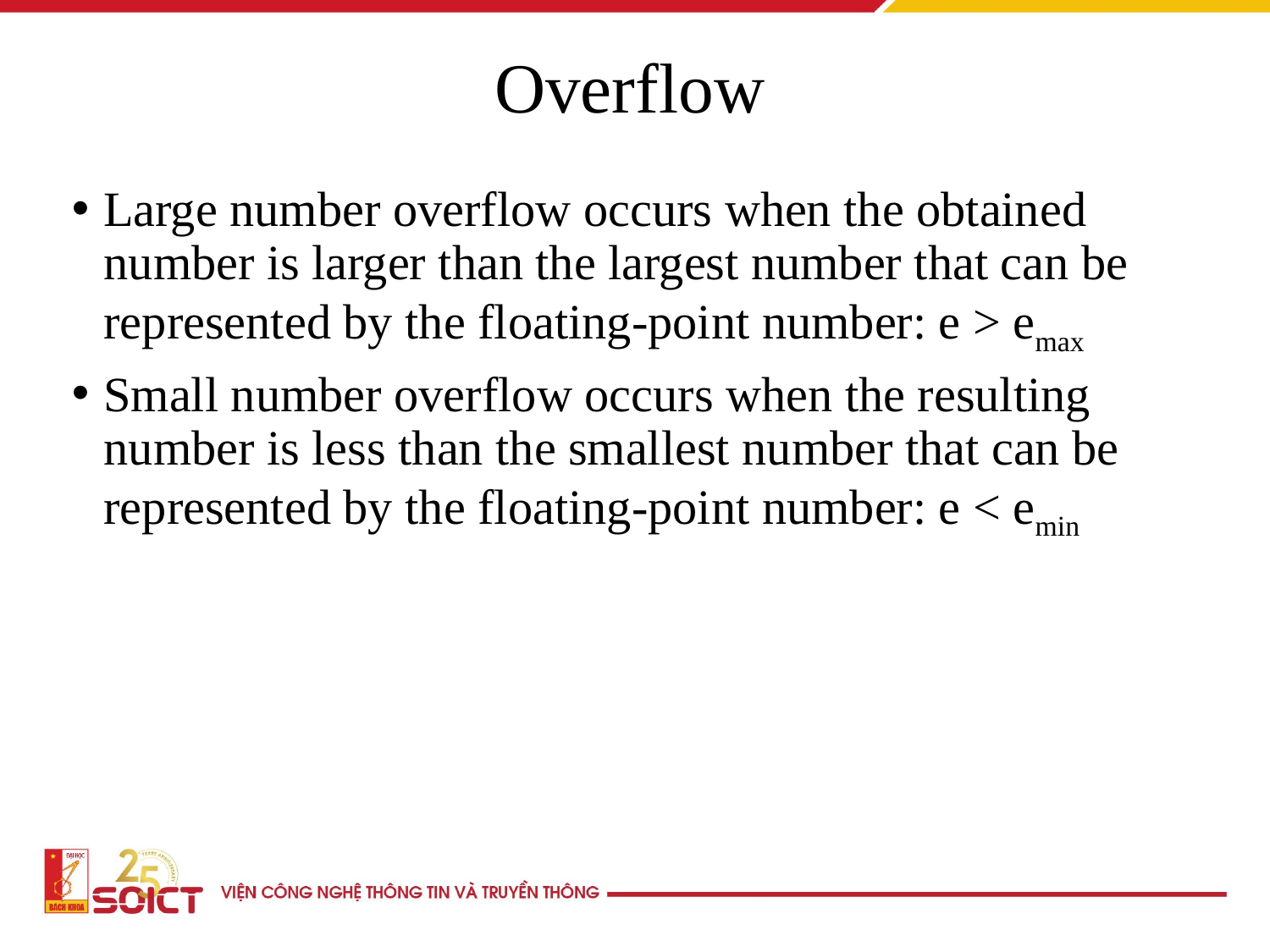

# Overflow
Large number overflow occurs when the obtained number is larger than the largest number that can be represented by the floating-point number: e > emax
Small number overflow occurs when the resulting number is less than the smallest number that can be represented by the floating-point number: e < emin